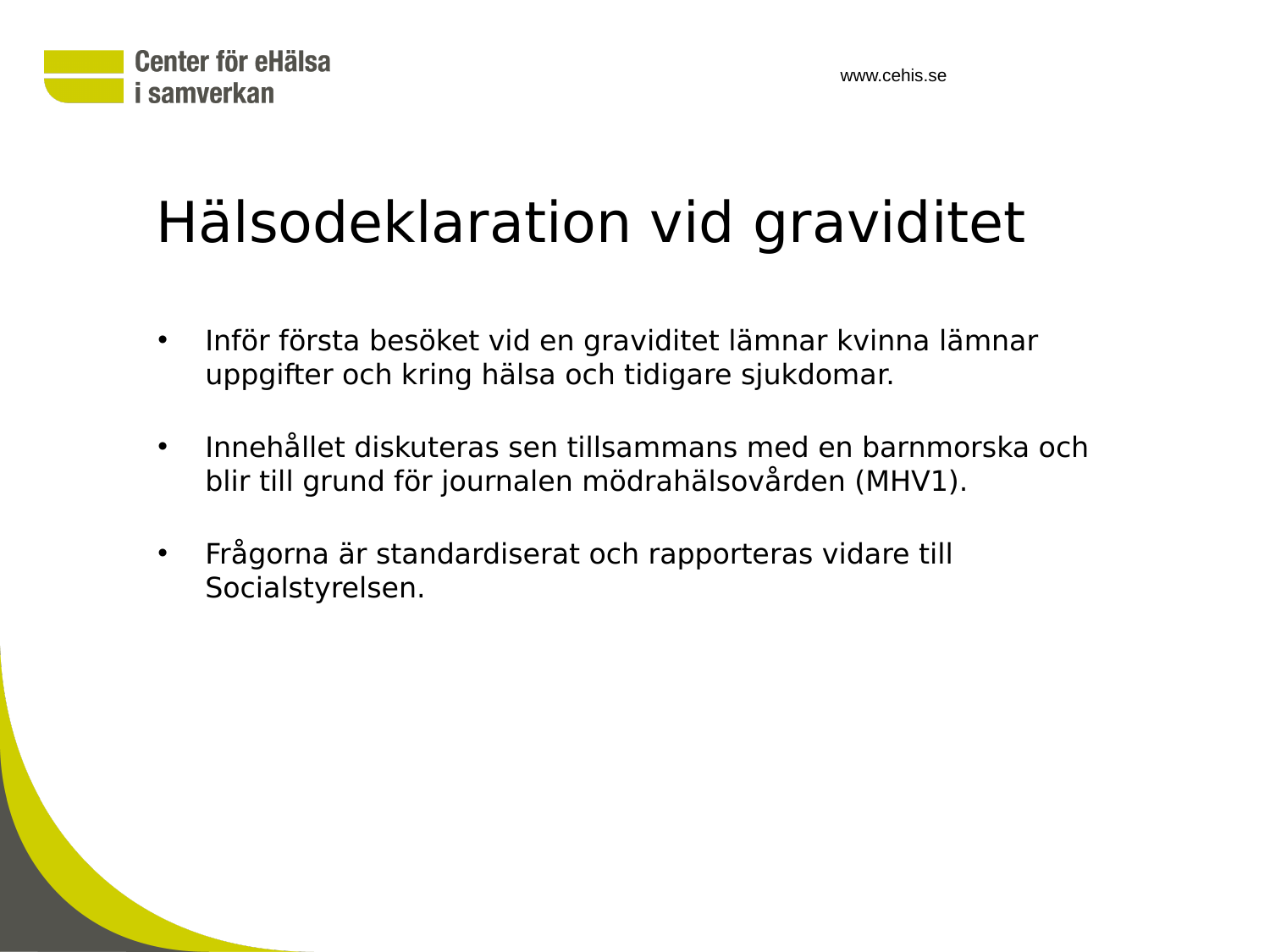

# Hälsodeklaration vid graviditet
Inför första besöket vid en graviditet lämnar kvinna lämnar uppgifter och kring hälsa och tidigare sjukdomar.
Innehållet diskuteras sen tillsammans med en barnmorska och blir till grund för journalen mödrahälsovården (MHV1).
Frågorna är standardiserat och rapporteras vidare till Socialstyrelsen.